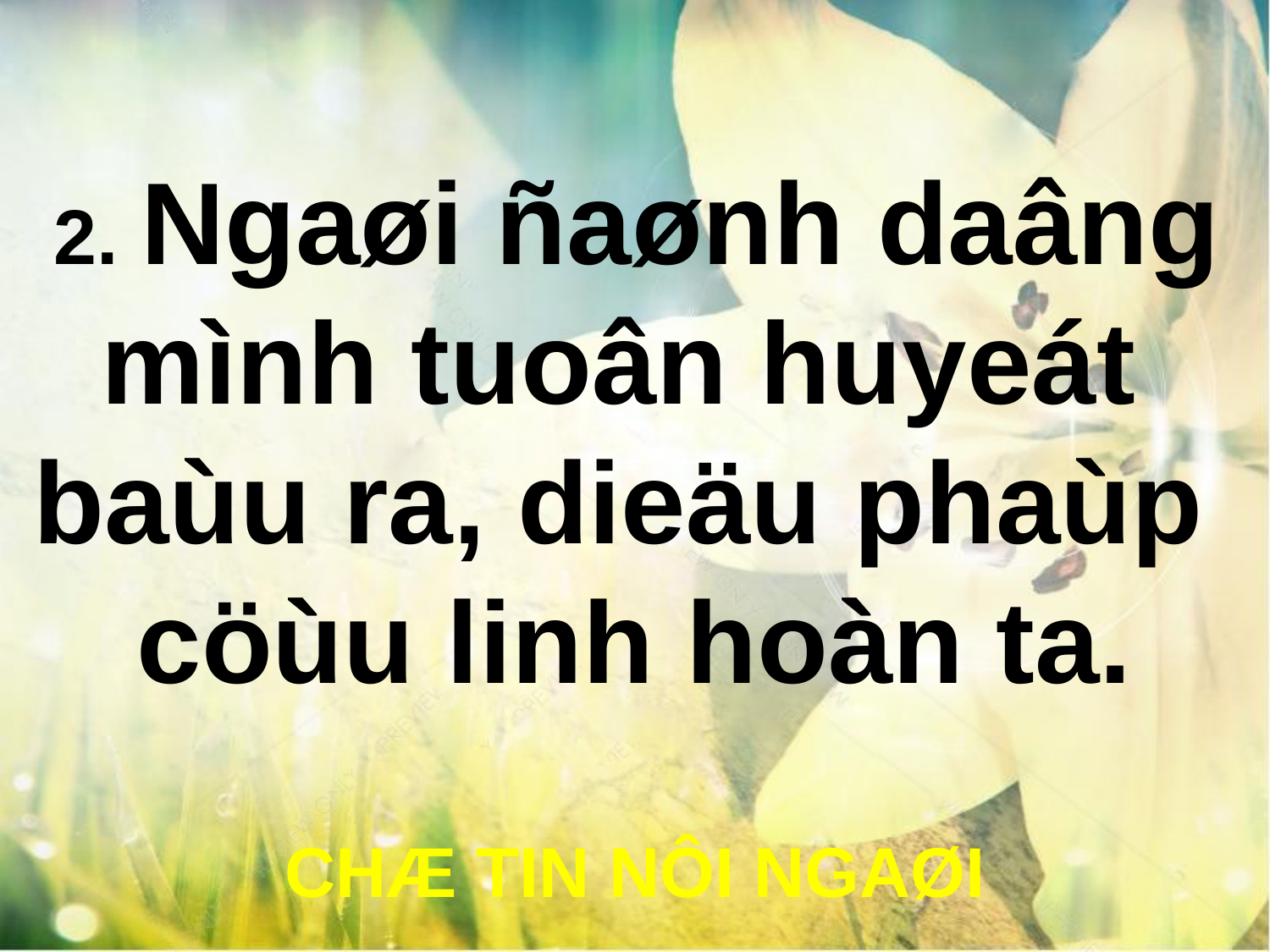

2. Ngaøi ñaønh daâng
mình tuoân huyeát
baùu ra, dieäu phaùp
cöùu linh hoàn ta.
CHÆ TIN NÔI NGAØI